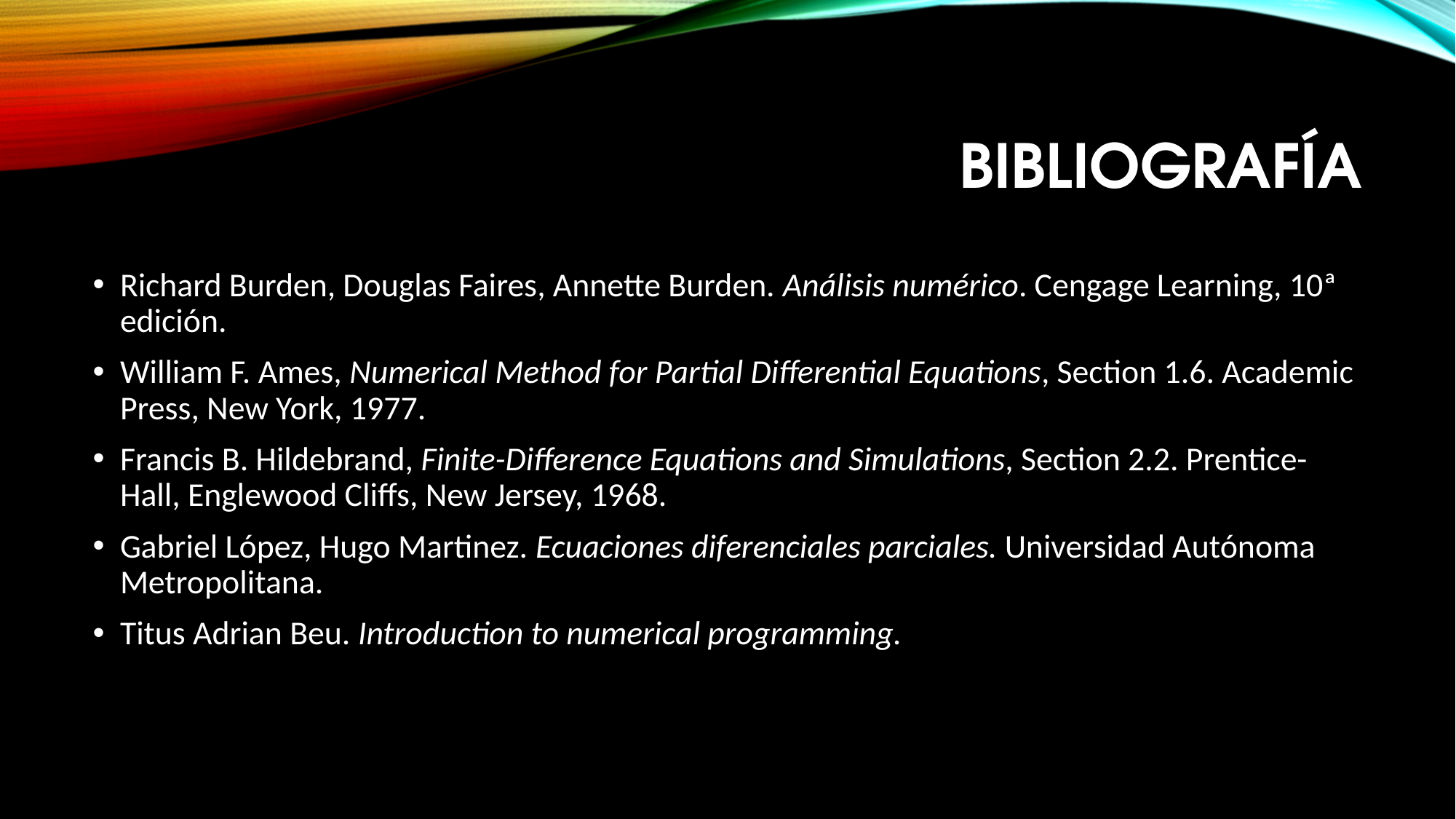

# BIBLIOGRAFÍA
Richard Burden, Douglas Faires, Annette Burden. Análisis numérico. Cengage Learning, 10ª edición.
William F. Ames, Numerical Method for Partial Differential Equations, Section 1.6. Academic Press, New York, 1977.
Francis B. Hildebrand, Finite-Difference Equations and Simulations, Section 2.2. Prentice-Hall, Englewood Cliffs, New Jersey, 1968.
Gabriel López, Hugo Martinez. Ecuaciones diferenciales parciales. Universidad Autónoma Metropolitana.
Titus Adrian Beu. Introduction to numerical programming.